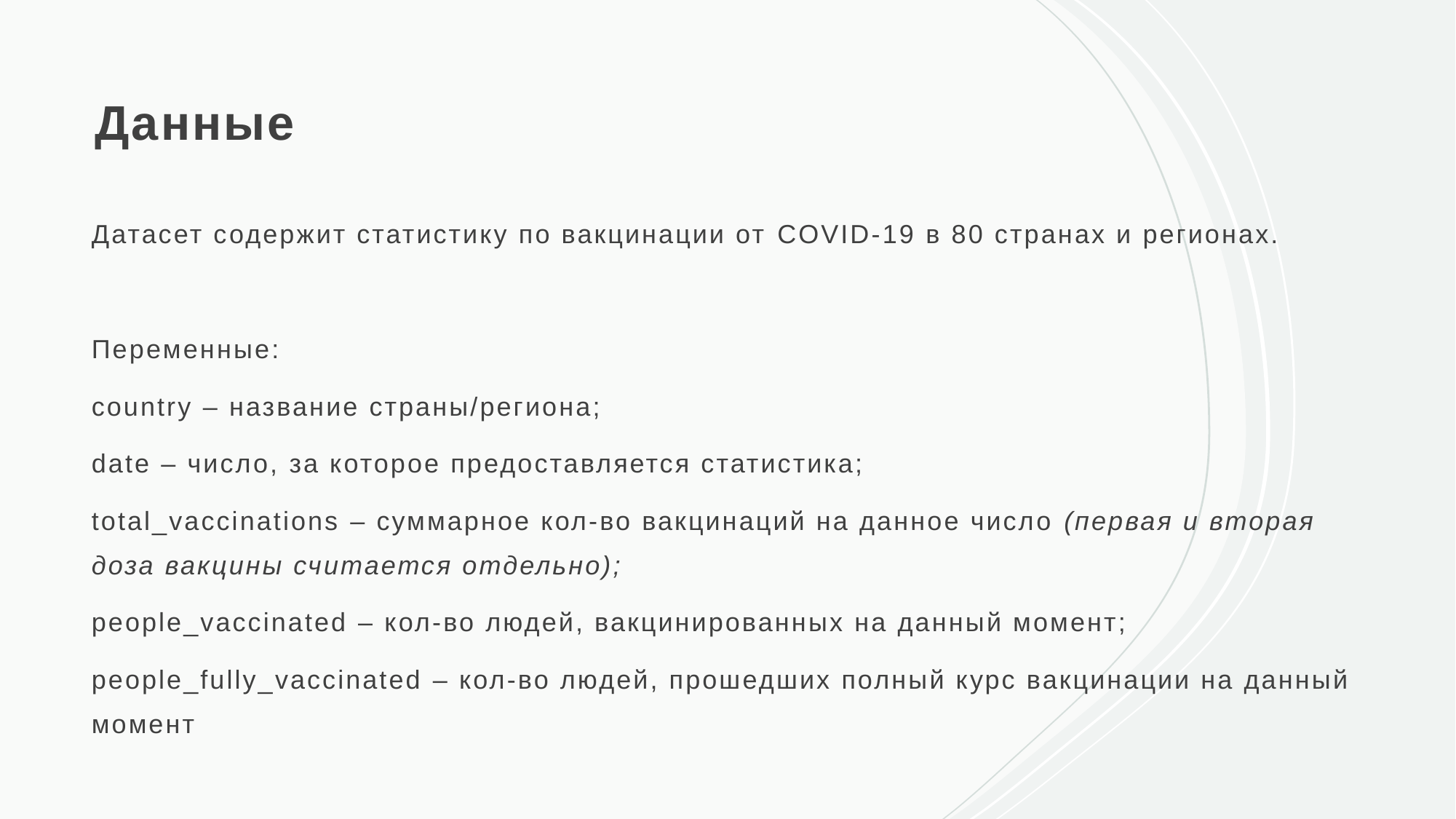

# Данные
Датасет содержит статистику по вакцинации от COVID-19 в 80 странах и регионах.

Переменные:
country – название страны/региона;
date – число, за которое предоставляется статистика;
total_vaccinations – суммарное кол-во вакцинаций на данное число (первая и вторая доза вакцины считается отдельно);
people_vaccinated – кол-во людей, вакцинированных на данный момент;
people_fully_vaccinated – кол-во людей, прошедших полный курс вакцинации на данный момент